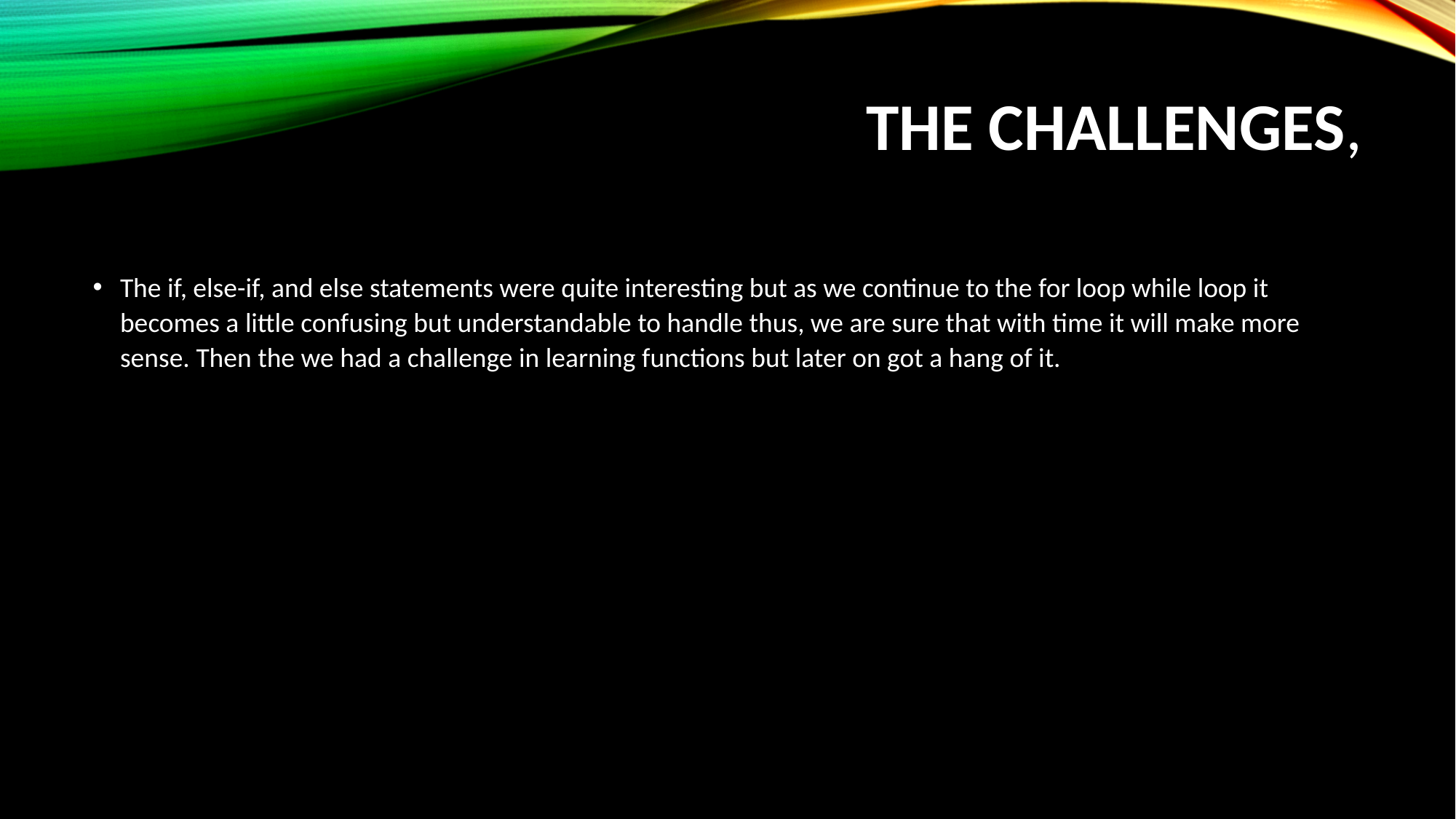

# The challenges,
The if, else-if, and else statements were quite interesting but as we continue to the for loop while loop it becomes a little confusing but understandable to handle thus, we are sure that with time it will make more sense. Then the we had a challenge in learning functions but later on got a hang of it.